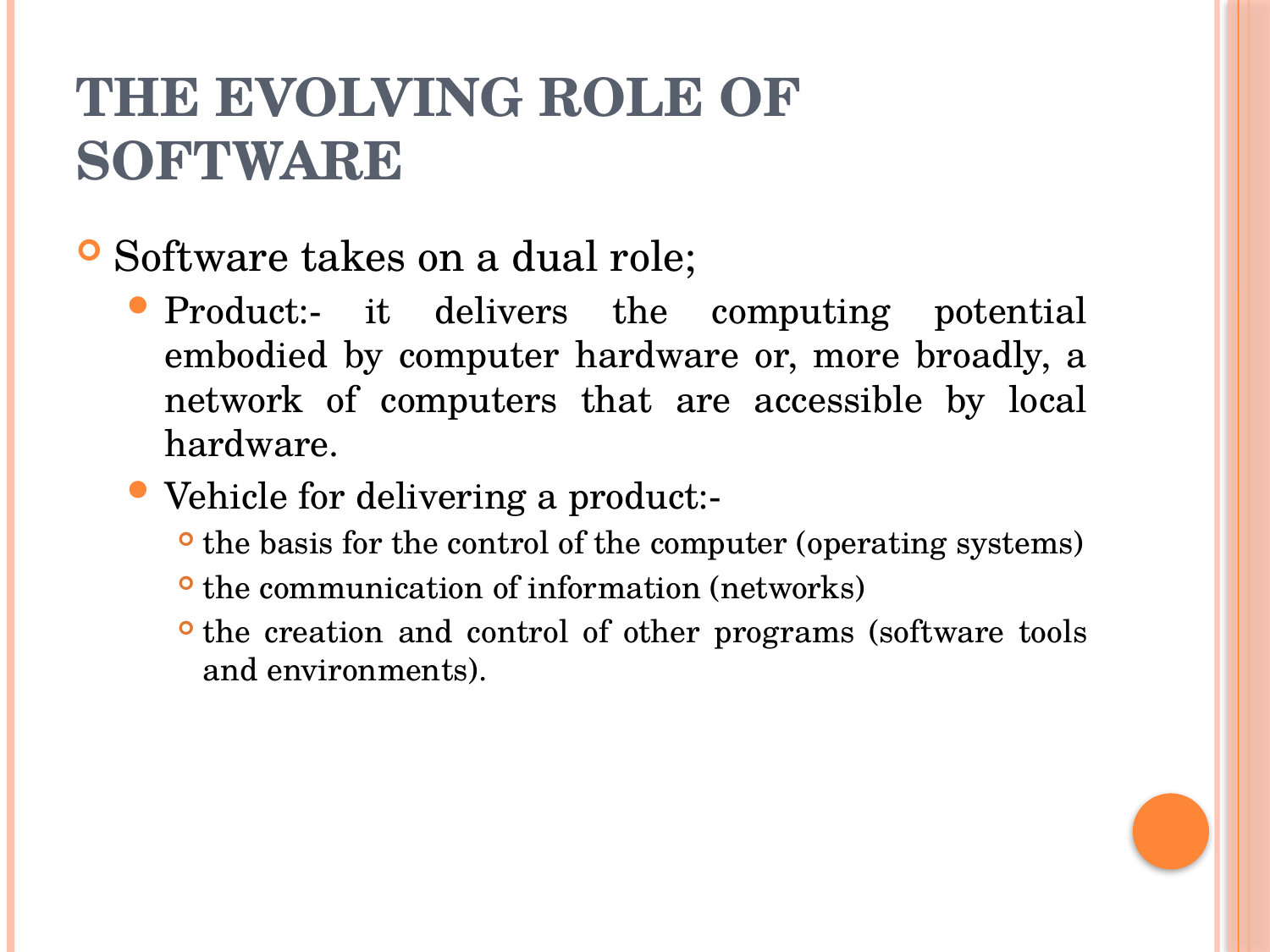

# The evolving role of Software
Software takes on a dual role;
Product:- it delivers the computing potential embodied by computer hardware or, more broadly, a network of computers that are accessible by local hardware.
Vehicle for delivering a product:-
the basis for the control of the computer (operating systems)
the communication of information (networks)
the creation and control of other programs (software tools and environments).